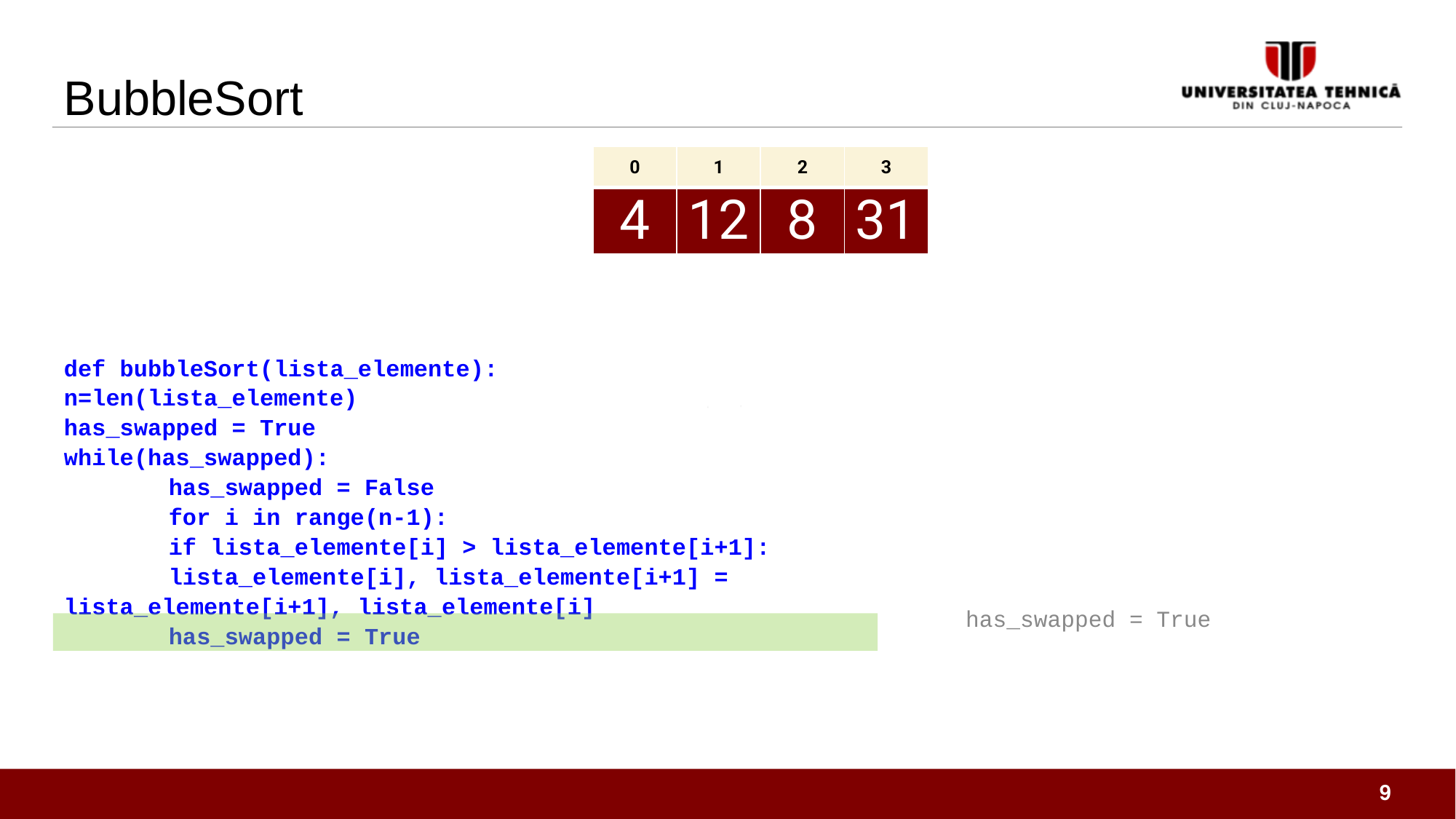

BubbleSort
| 0 | 1 | 2 |
| --- | --- | --- |
| 12 | 4 | 31 |
| 0 | 1 | 2 | 3 |
| --- | --- | --- | --- |
| 4 | 12 | 8 | 31 |

def bubbleSort(lista_elemente):
n=len(lista_elemente)
has_swapped = True
while(has_swapped):
	has_swapped = False
	for i in range(n-1):
		if lista_elemente[i] > lista_elemente[i+1]:
			lista_elemente[i], lista_elemente[i+1] = lista_elemente[i+1], lista_elemente[i]
			has_swapped = True

has_swapped = True

9